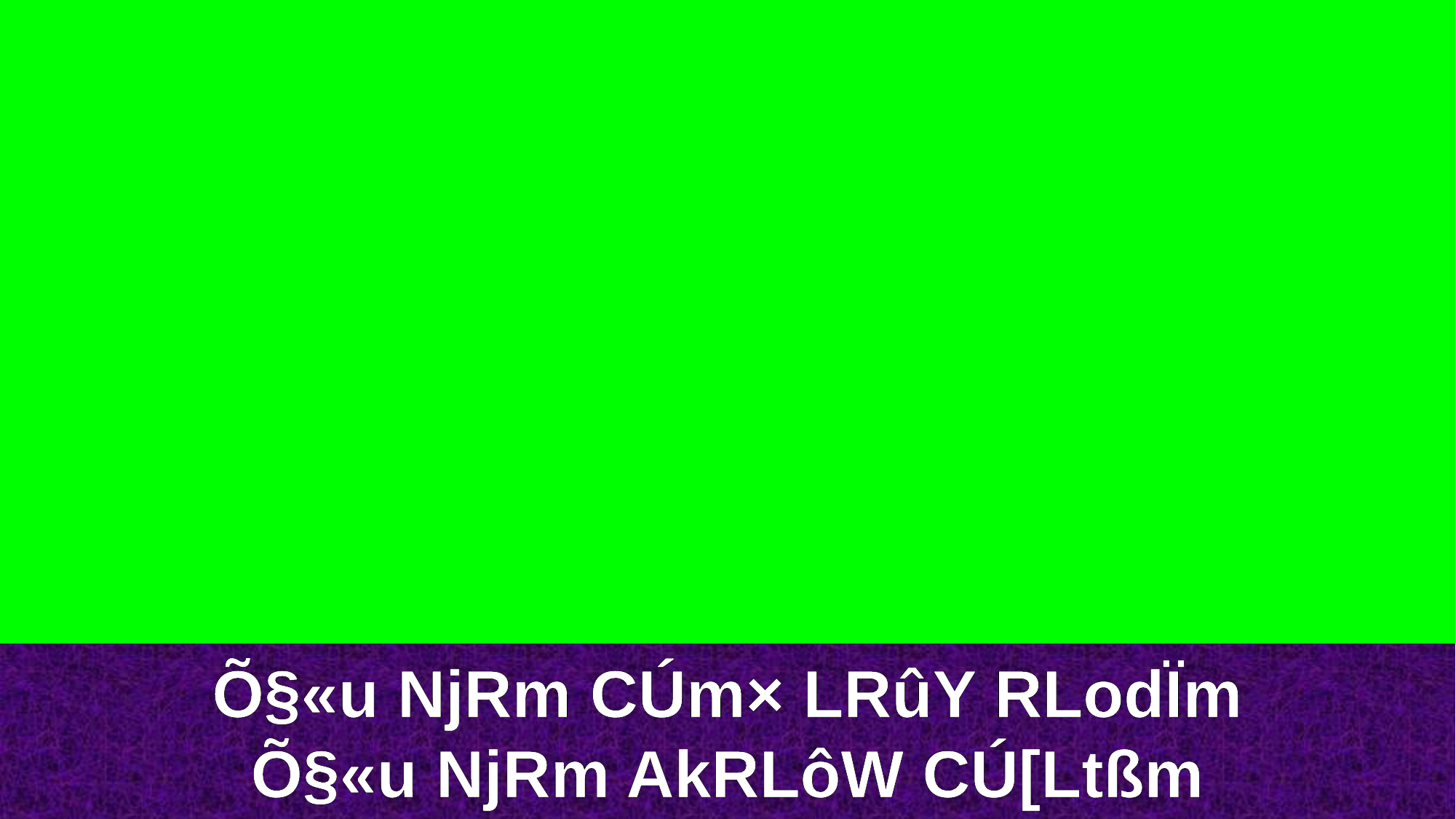

Õ§«u NjRm CÚm× LRûY RLodÏm
Õ§«u NjRm AkRLôW CÚ[Ltßm